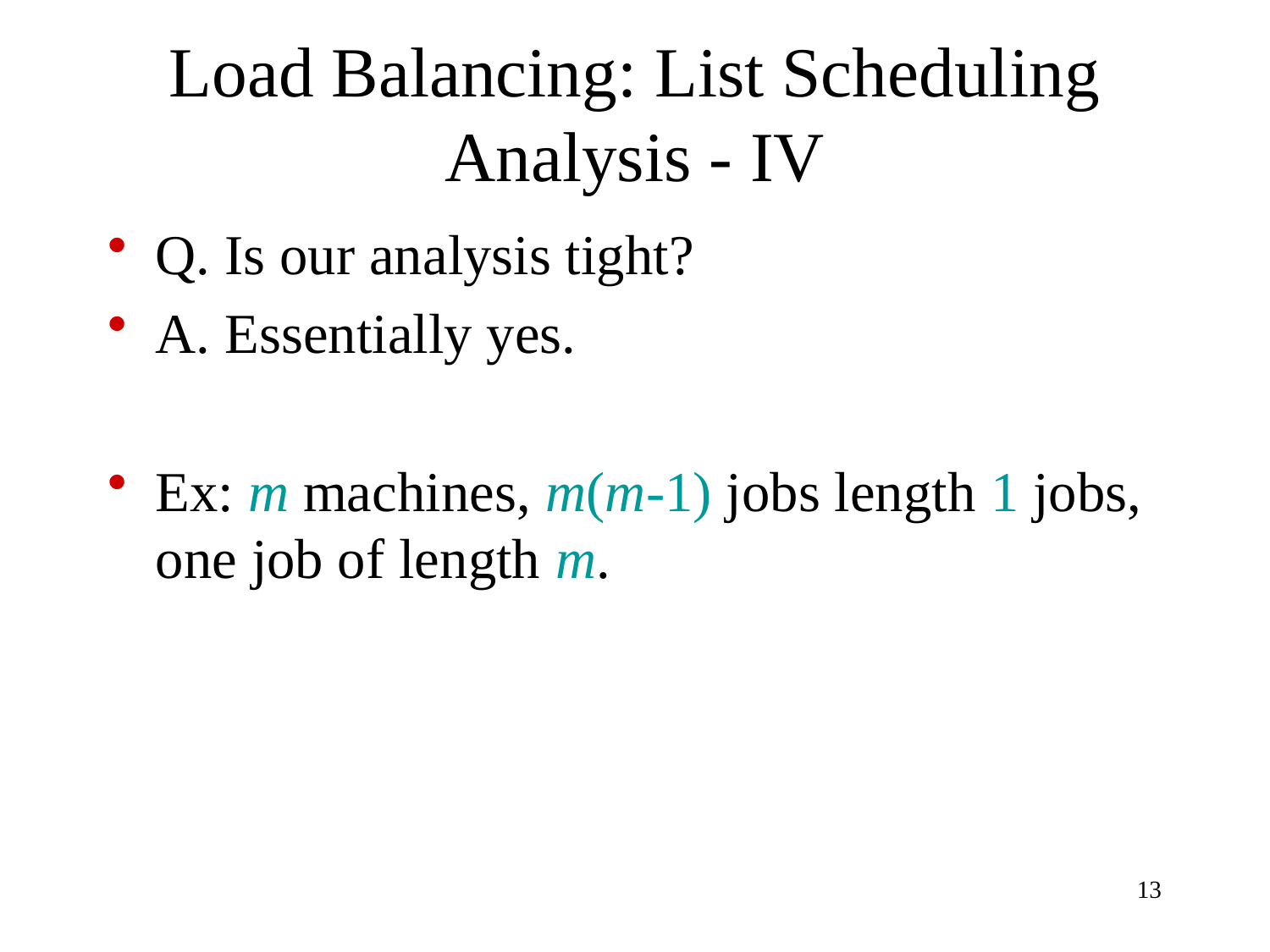

# Load Balancing: List Scheduling Analysis - IV
Q. Is our analysis tight?
A. Essentially yes.

Ex: m machines, m(m-1) jobs length 1 jobs, one job of length m.
13